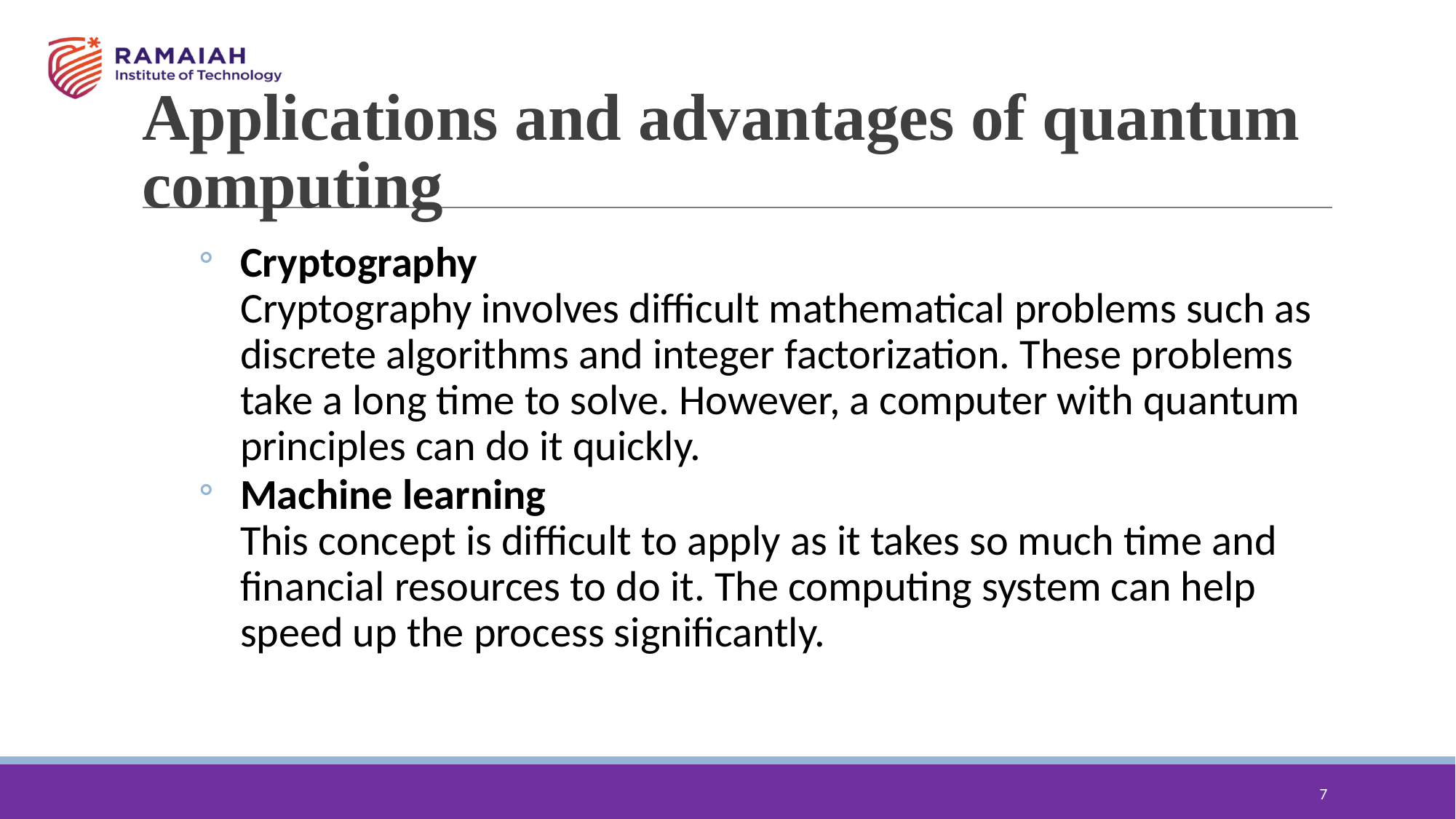

# Applications and advantages of quantum computing
Cryptography
Cryptography involves difficult mathematical problems such as discrete algorithms and integer factorization. These problems take a long time to solve. However, a computer with quantum principles can do it quickly.
Machine learning
This concept is difficult to apply as it takes so much time and financial resources to do it. The computing system can help speed up the process significantly.

7